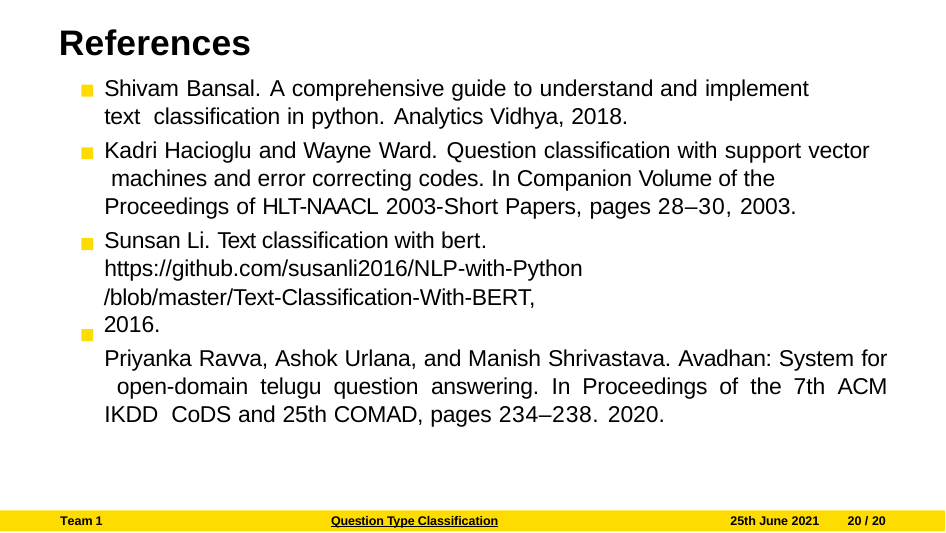

# References
Shivam Bansal. A comprehensive guide to understand and implement text  classification in python. Analytics Vidhya, 2018.
Kadri Hacioglu and Wayne Ward. Question classification with support vector  machines and error correcting codes. In Companion Volume of the  Proceedings of HLT-NAACL 2003-Short Papers, pages 28–30, 2003.
Sunsan Li. Text classification with bert.  https://github.com/susanli2016/NLP-with-Python
/blob/master/Text-Classification-With-BERT, 2016.
Priyanka Ravva, Ashok Urlana, and Manish Shrivastava. Avadhan: System for  open-domain telugu question answering. In Proceedings of the 7th ACM IKDD  CoDS and 25th COMAD, pages 234–238. 2020.

Team 1
Question Type Classification
25th June 2021
20 / 20